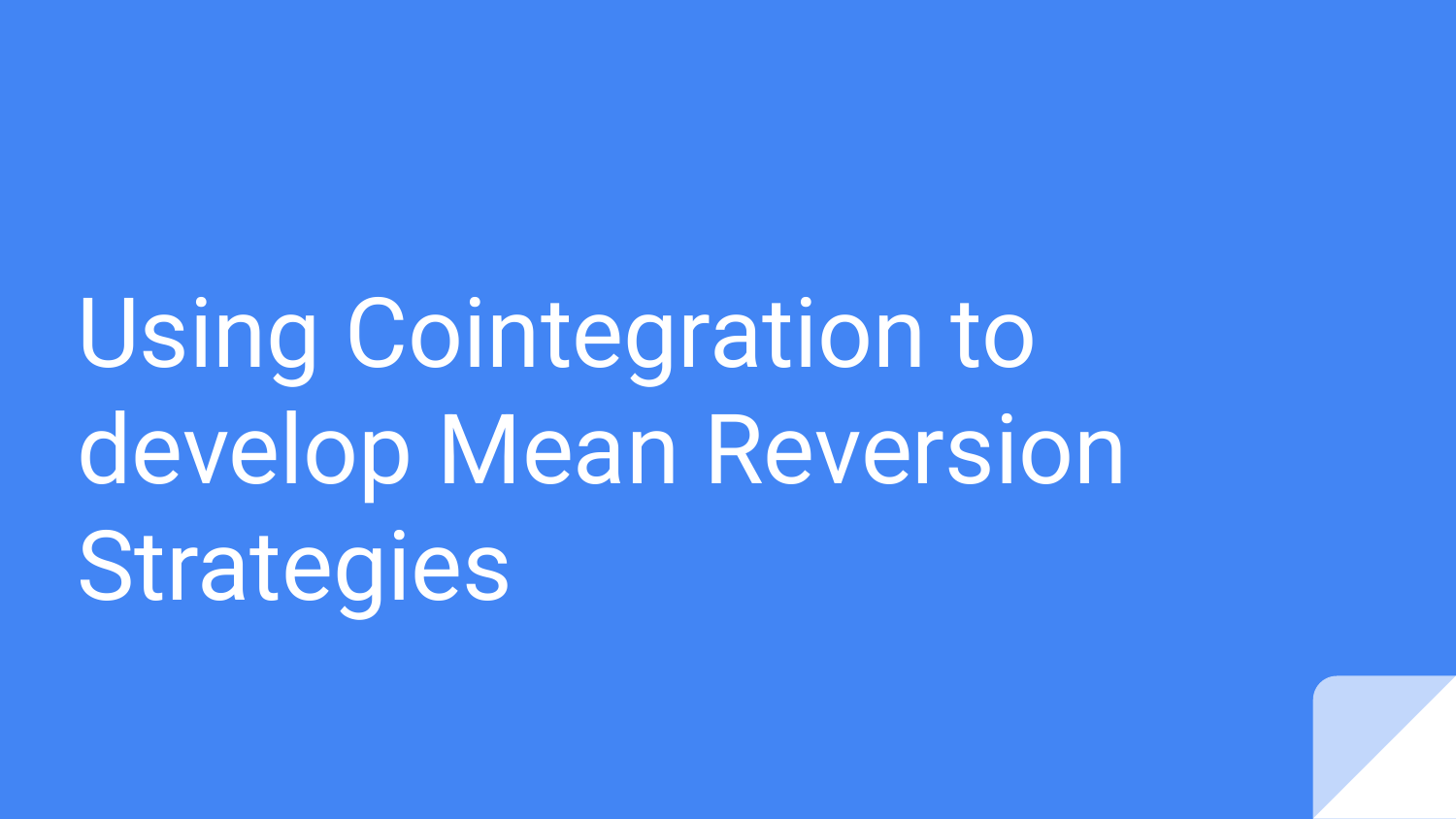

# Using Cointegration to develop Mean Reversion Strategies